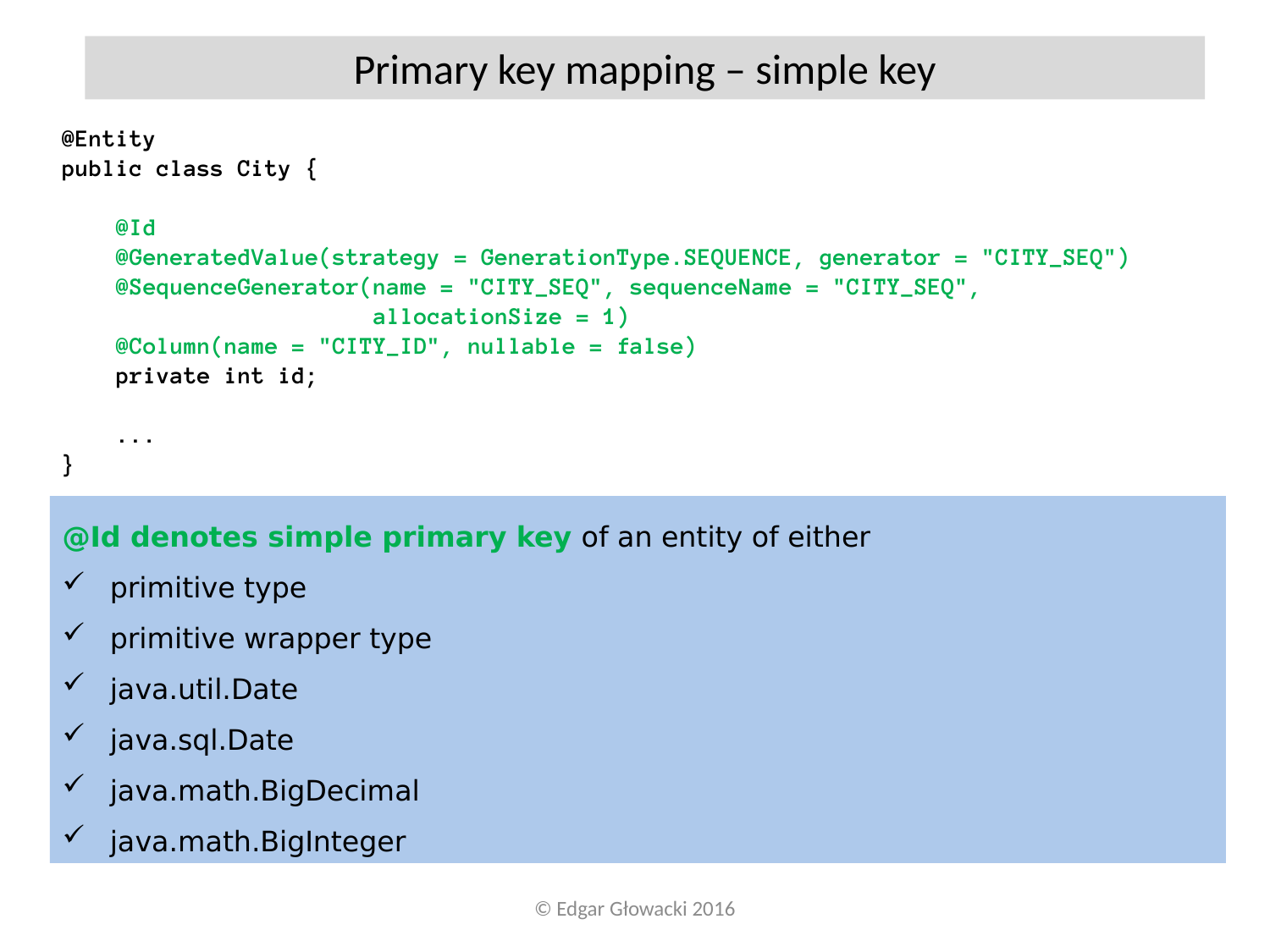

Primary key mapping – simple key
@Entity
public class City {

    @Id
    @GeneratedValue(strategy = GenerationType.SEQUENCE, generator = "CITY_SEQ")
    @SequenceGenerator(name = "CITY_SEQ", sequenceName = "CITY_SEQ",
                       allocationSize = 1)
    @Column(name = "CITY_ID", nullable = false)
    private int id;

    ...
}
@Id denotes simple primary key of an entity of either
primitive type
primitive wrapper type
java.util.Date
java.sql.Date
java.math.BigDecimal
java.math.BigInteger
© Edgar Głowacki 2016